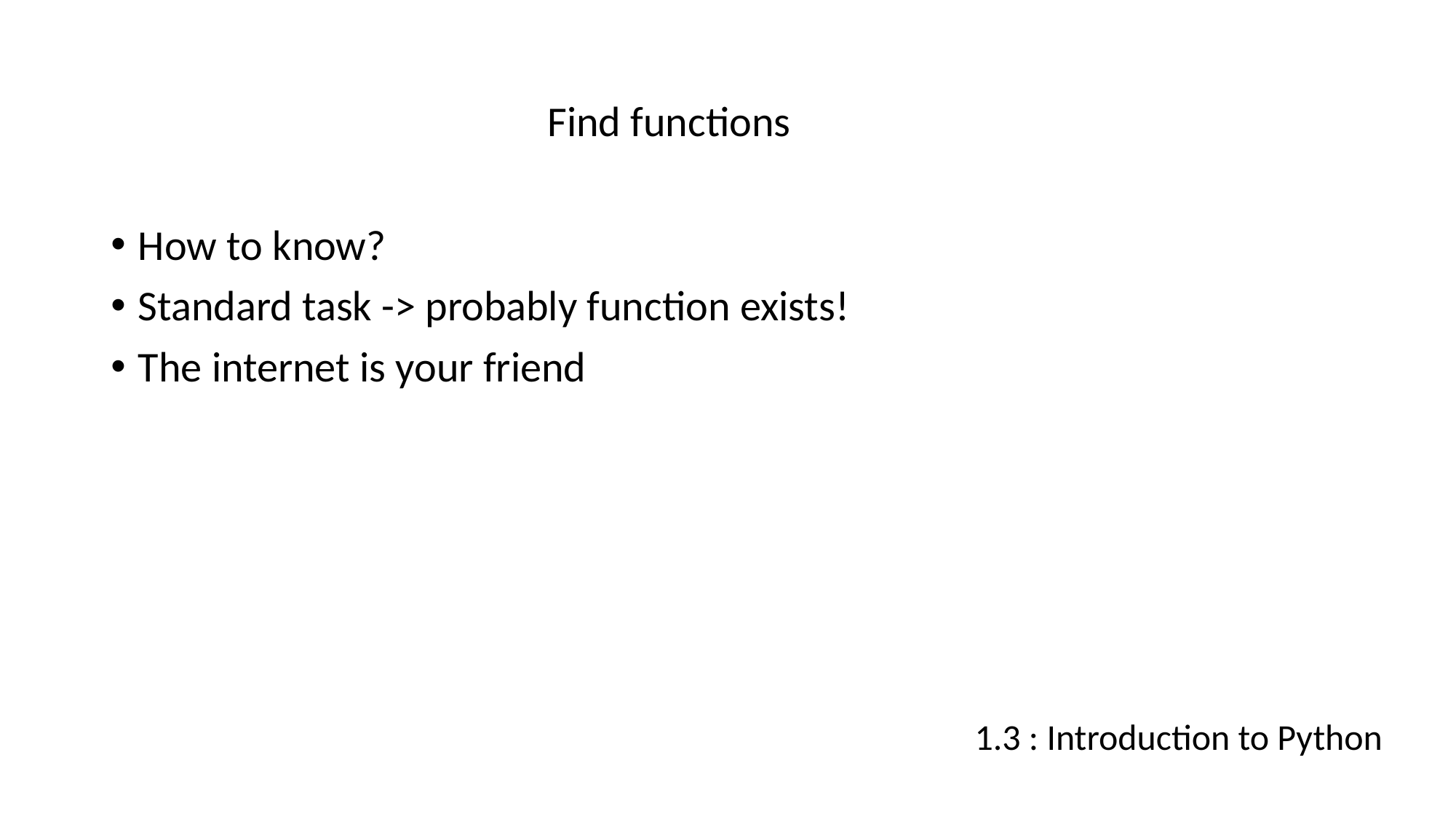

# Find functions
How to know?
Standard task -> probably function exists!
The internet is your friend
1.3 : Introduction to Python